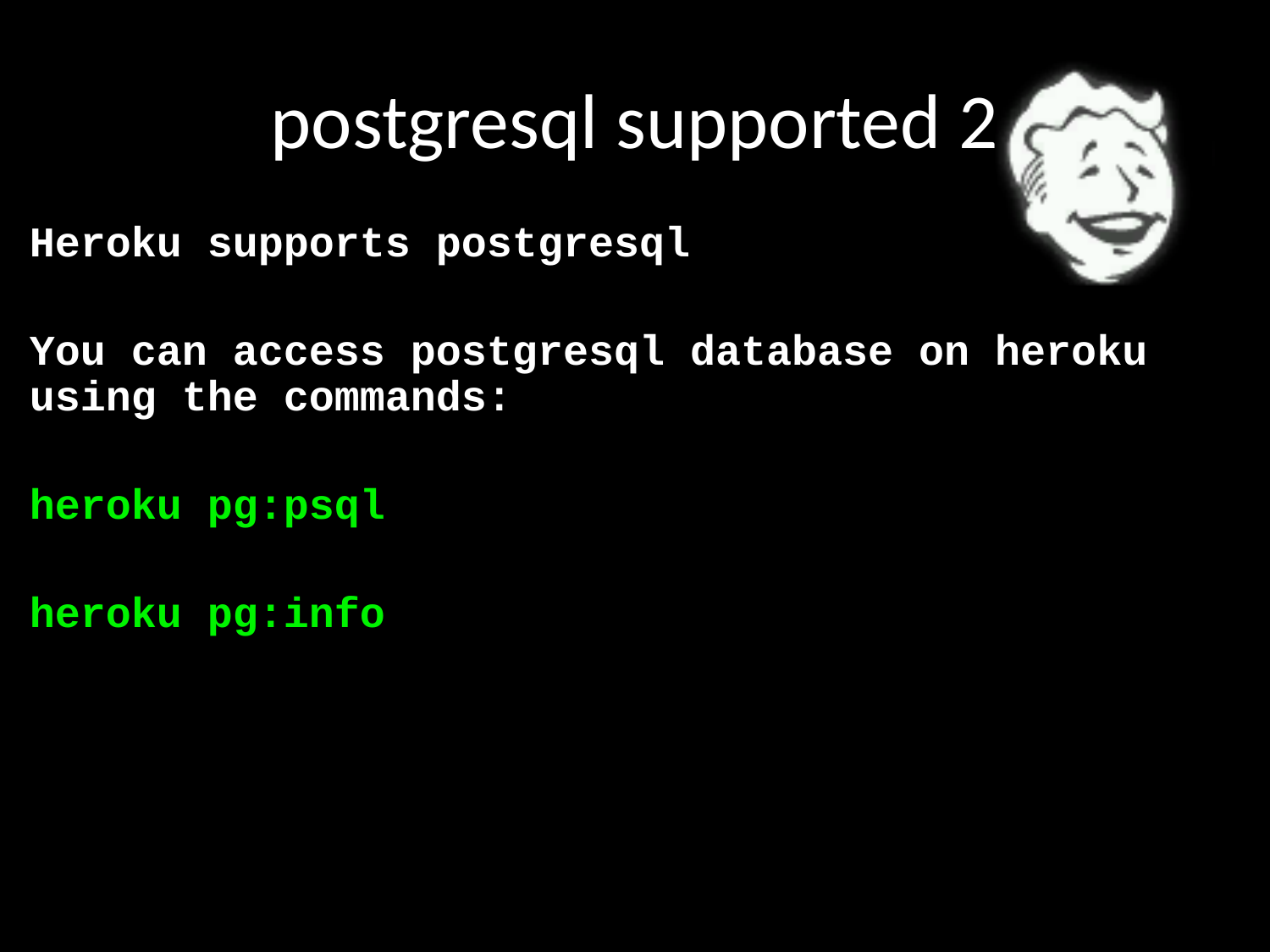

# postgresql supported 2
Heroku supports postgresql

You can access postgresql database on heroku using the commands:

heroku pg:psql

heroku pg:info